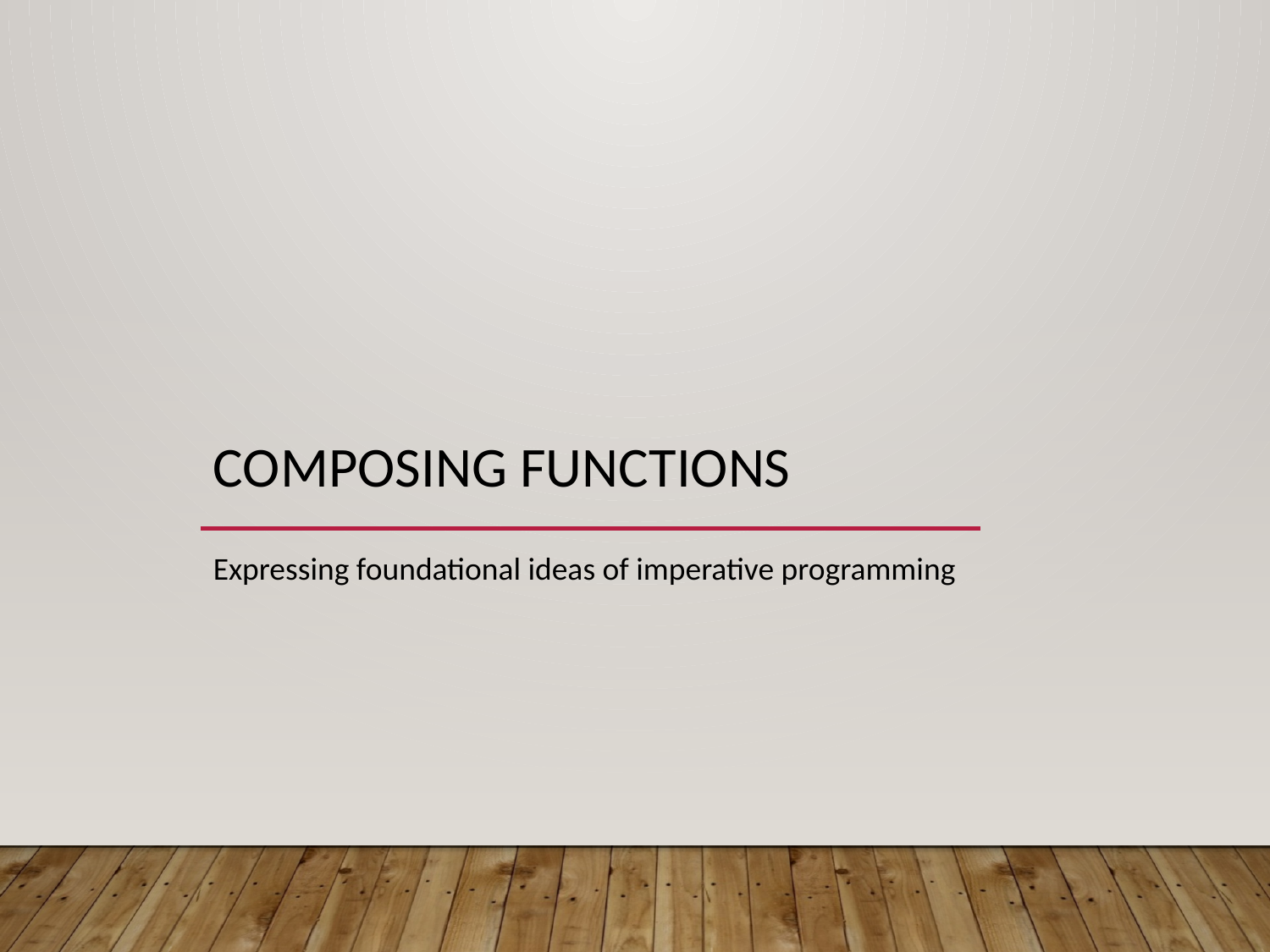

# Composing Functions
Expressing foundational ideas of imperative programming